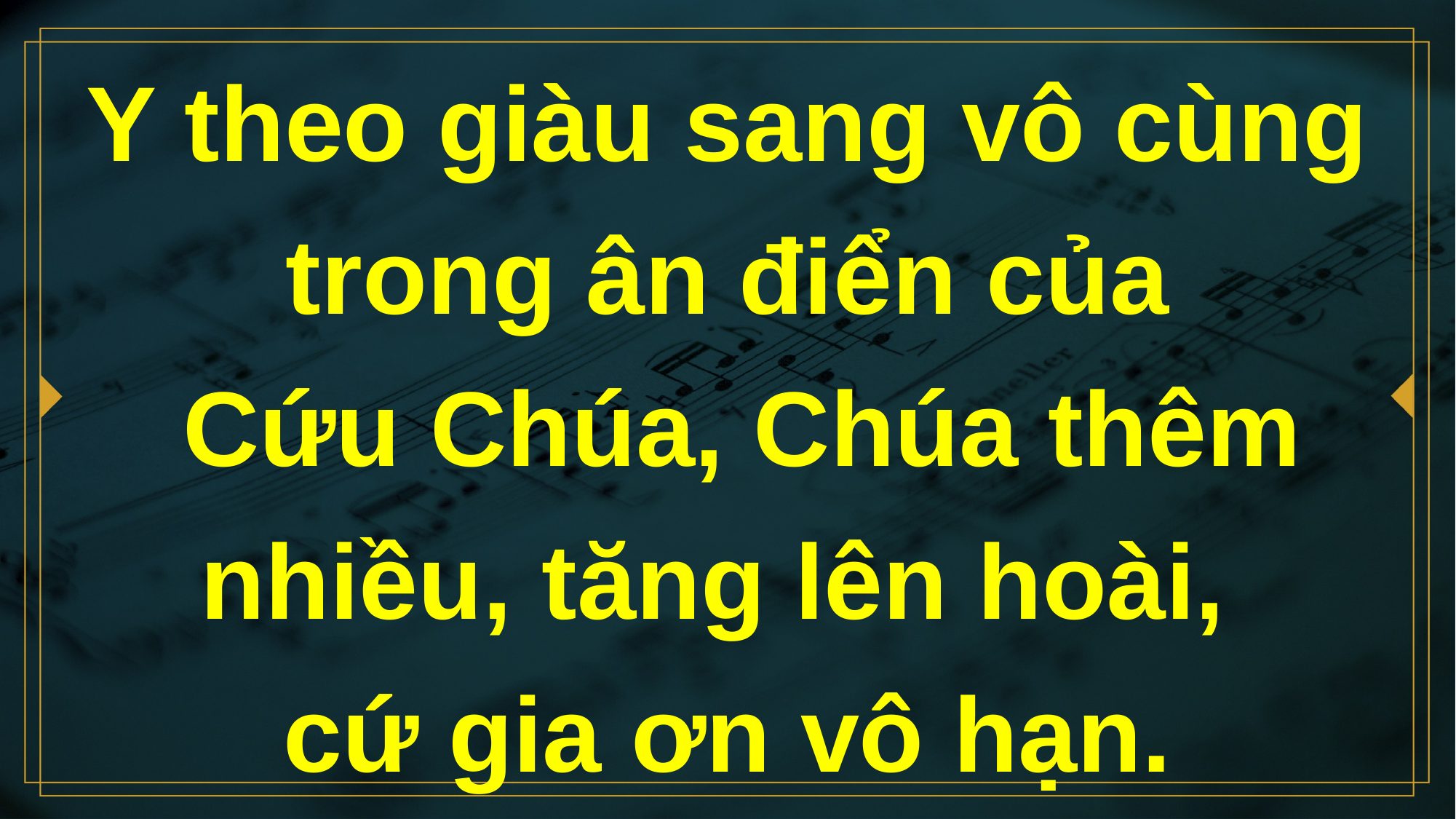

# Y theo giàu sang vô cùng trong ân điển của Cứu Chúa, Chúa thêm nhiều, tăng lên hoài, cứ gia ơn vô hạn.